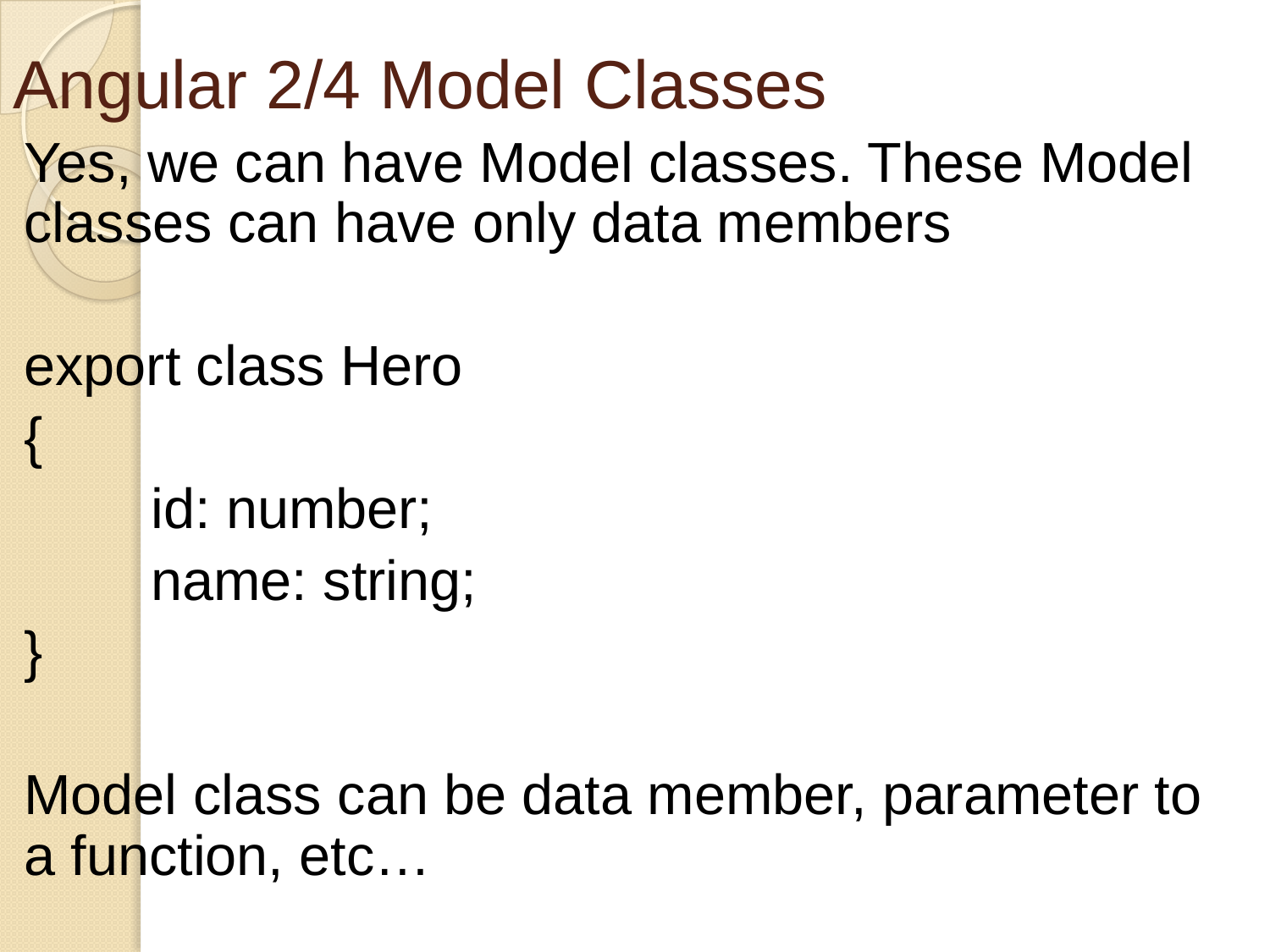

# Angular 2/4 Model Classes
Yes, we can have Model classes. These Model classes can have only data members

export class Hero
{
	id: number;
	name: string;
}

Model class can be data member, parameter to a function, etc…